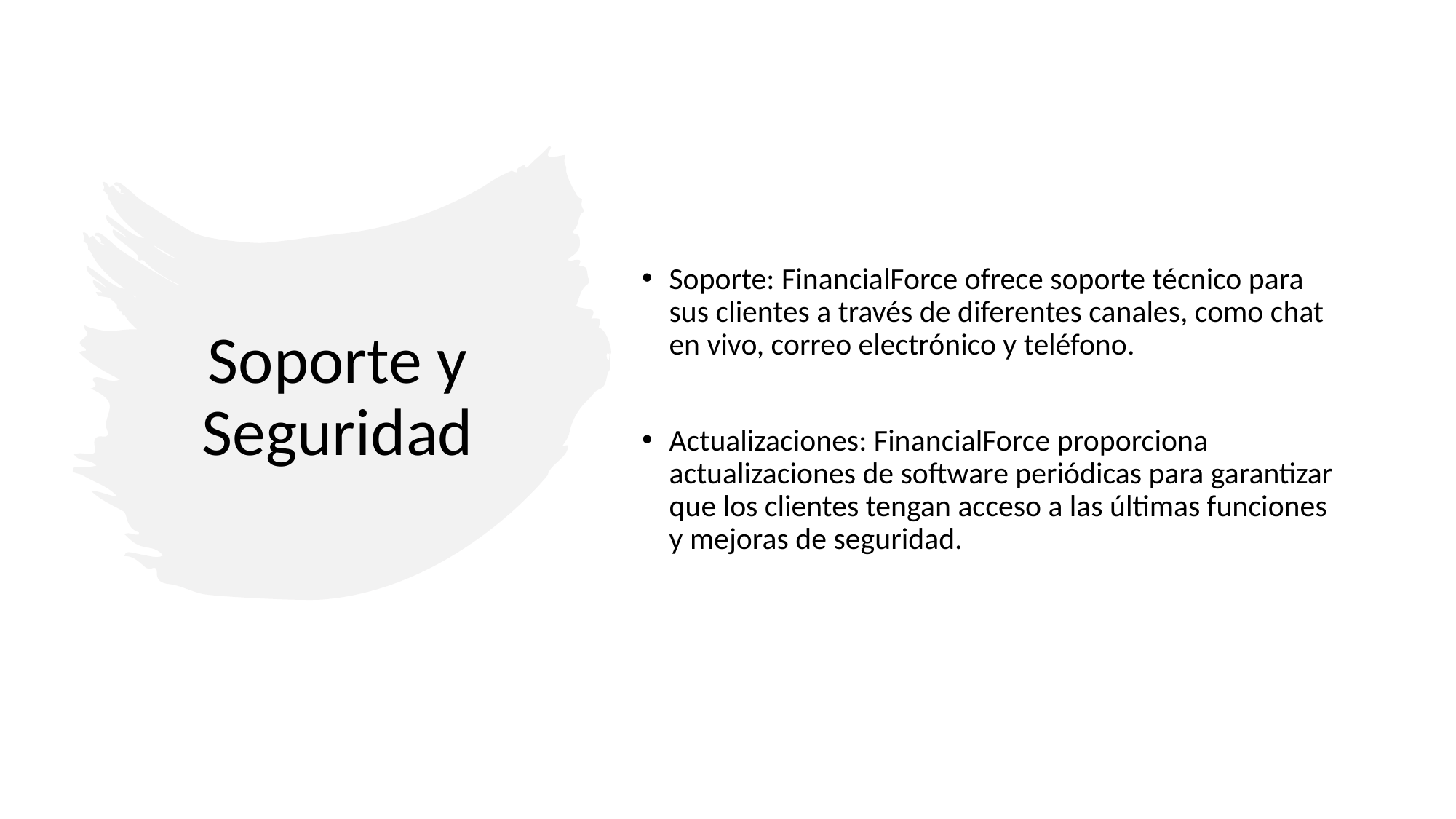

Soporte: FinancialForce ofrece soporte técnico para sus clientes a través de diferentes canales, como chat en vivo, correo electrónico y teléfono.

Actualizaciones: FinancialForce proporciona actualizaciones de software periódicas para garantizar que los clientes tengan acceso a las últimas funciones y mejoras de seguridad.

# Soporte y Seguridad